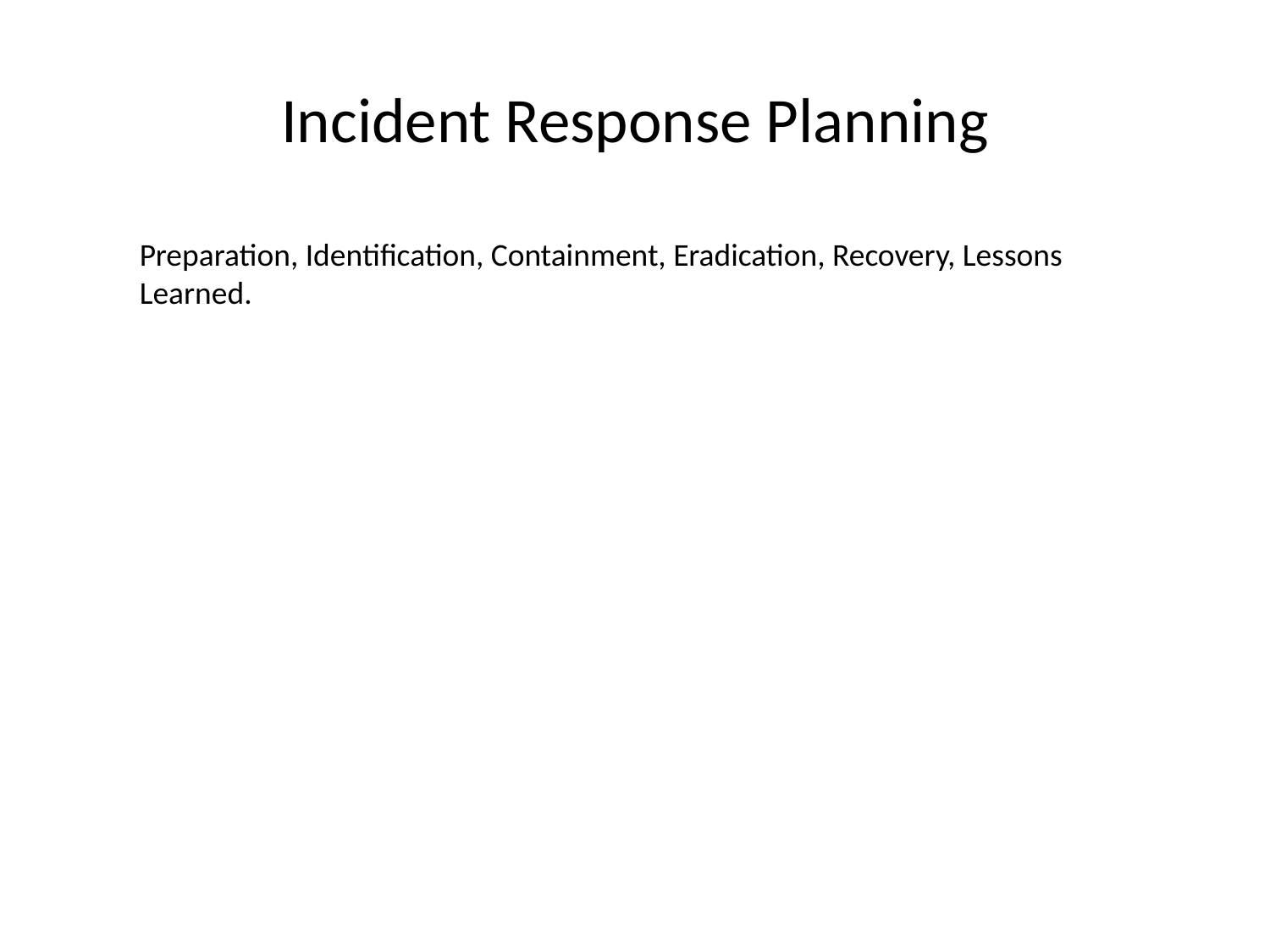

# Incident Response Planning

Preparation, Identification, Containment, Eradication, Recovery, Lessons Learned.